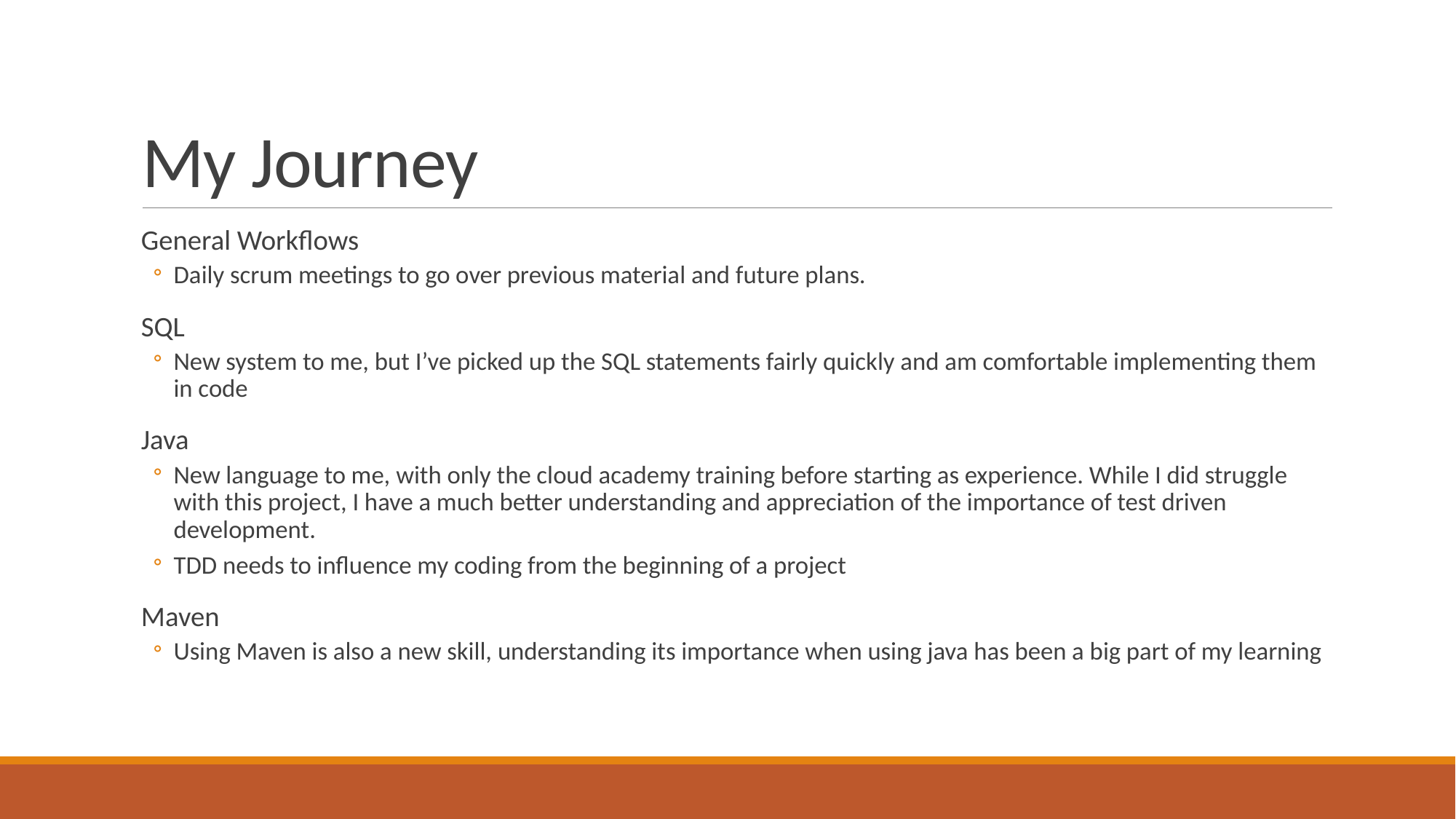

# My Journey
General Workflows
Daily scrum meetings to go over previous material and future plans.
SQL
New system to me, but I’ve picked up the SQL statements fairly quickly and am comfortable implementing them in code
Java
New language to me, with only the cloud academy training before starting as experience. While I did struggle with this project, I have a much better understanding and appreciation of the importance of test driven development.
TDD needs to influence my coding from the beginning of a project
Maven
Using Maven is also a new skill, understanding its importance when using java has been a big part of my learning